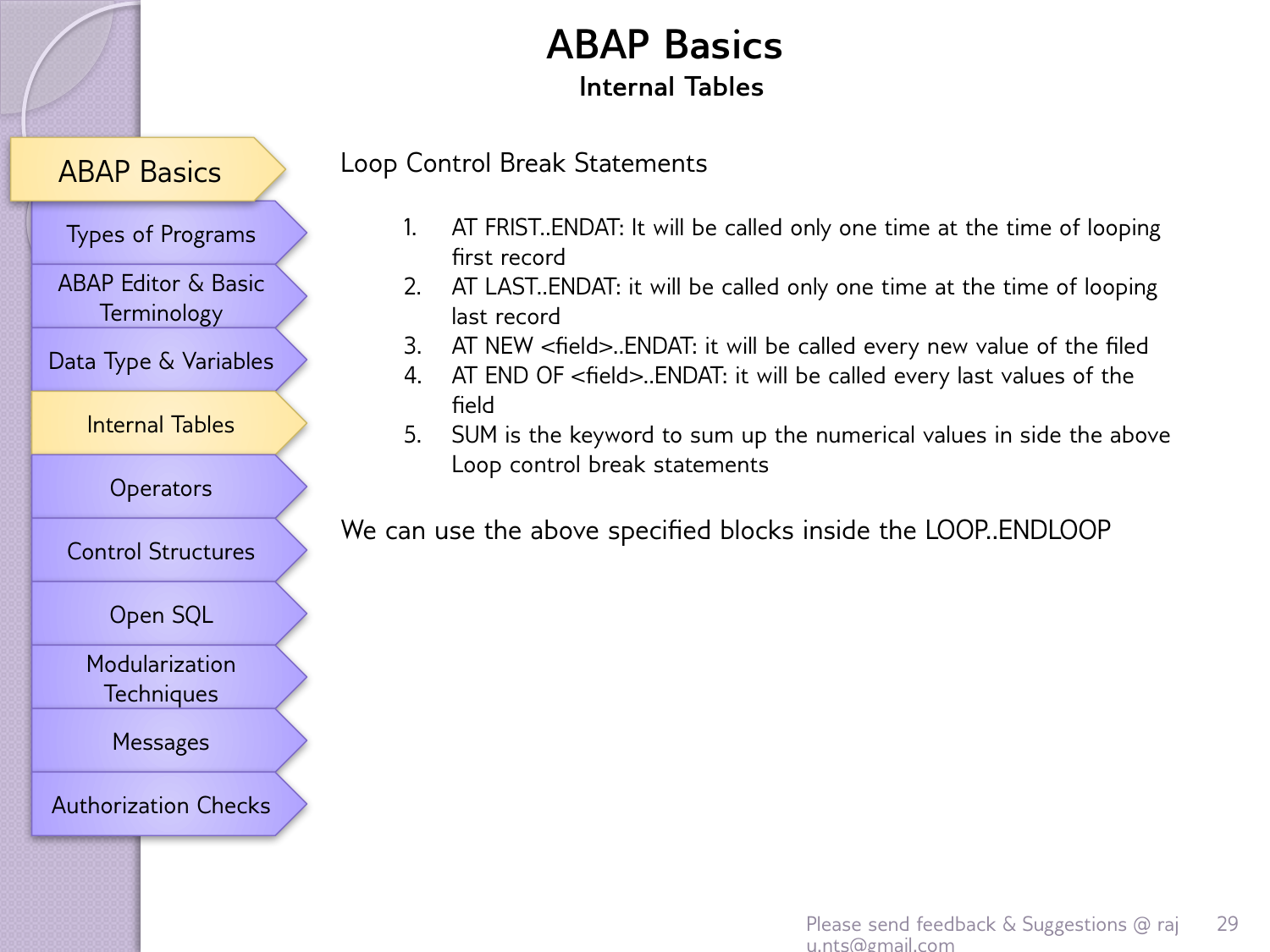

ABAP Basics
Internal Tables
ABAP Basics
Loop Control Break Statements

AT FRIST..ENDAT: It will be called only one time at the time of looping first record
AT LAST..ENDAT: it will be called only one time at the time of looping last record
AT NEW <field>..ENDAT: it will be called every new value of the filed
AT END OF <field>..ENDAT: it will be called every last values of the field
SUM is the keyword to sum up the numerical values in side the above Loop control break statements

We can use the above specified blocks inside the LOOP..ENDLOOP

Types of Programs
ABAP Editor & Basic Terminology
Data Type & Variables
Internal Tables
Operators
Control Structures
Open SQL
Modularization Techniques
Messages
Authorization Checks
Please send feedback & Suggestions @ raju.nts@gmail.com
29